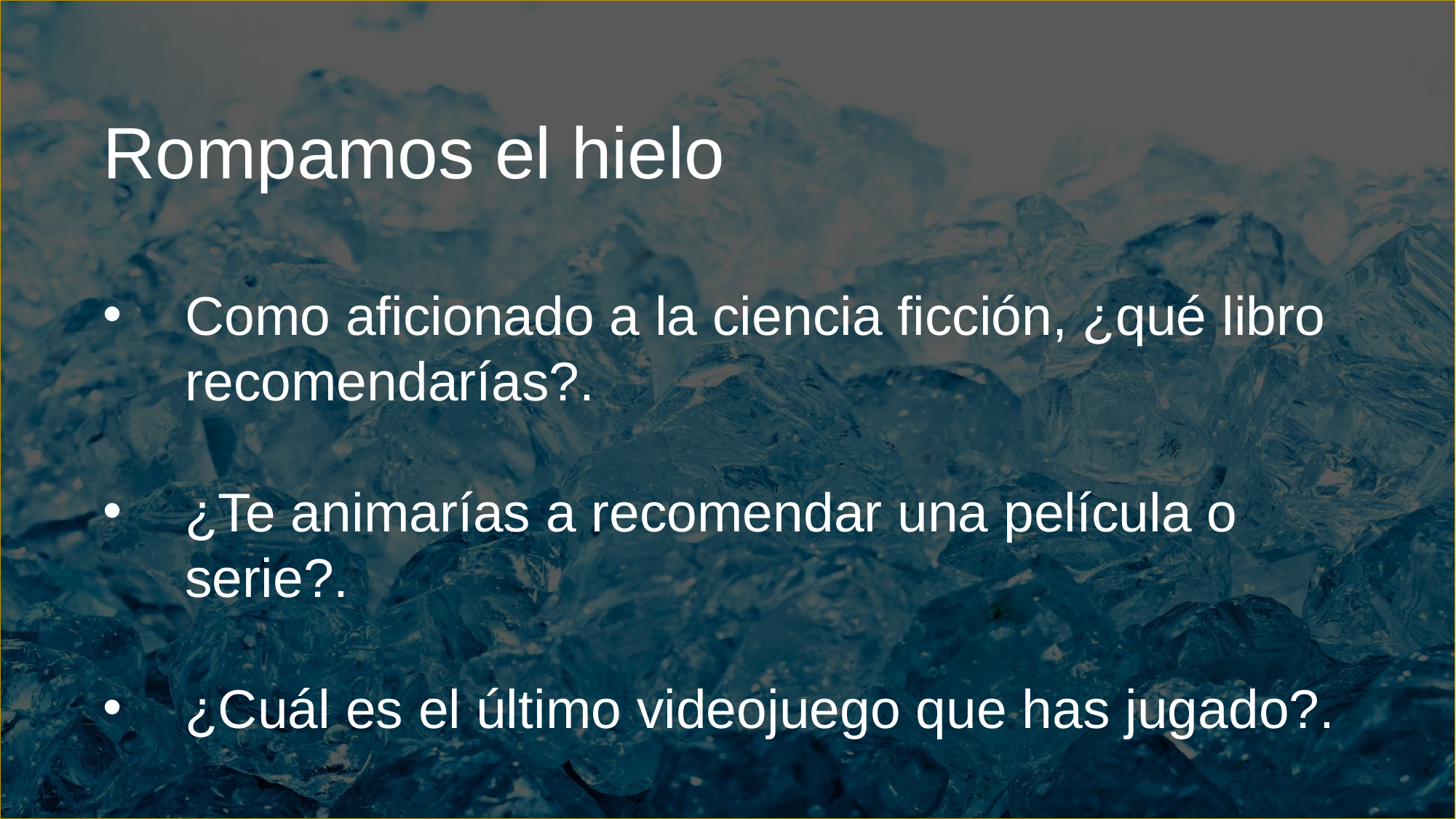

Rompamos el hielo

Como aficionado a la ciencia ficción, ¿qué libro recomendarías?.

¿Te animarías a recomendar una película o serie?.

¿Cuál es el último videojuego que has jugado?.